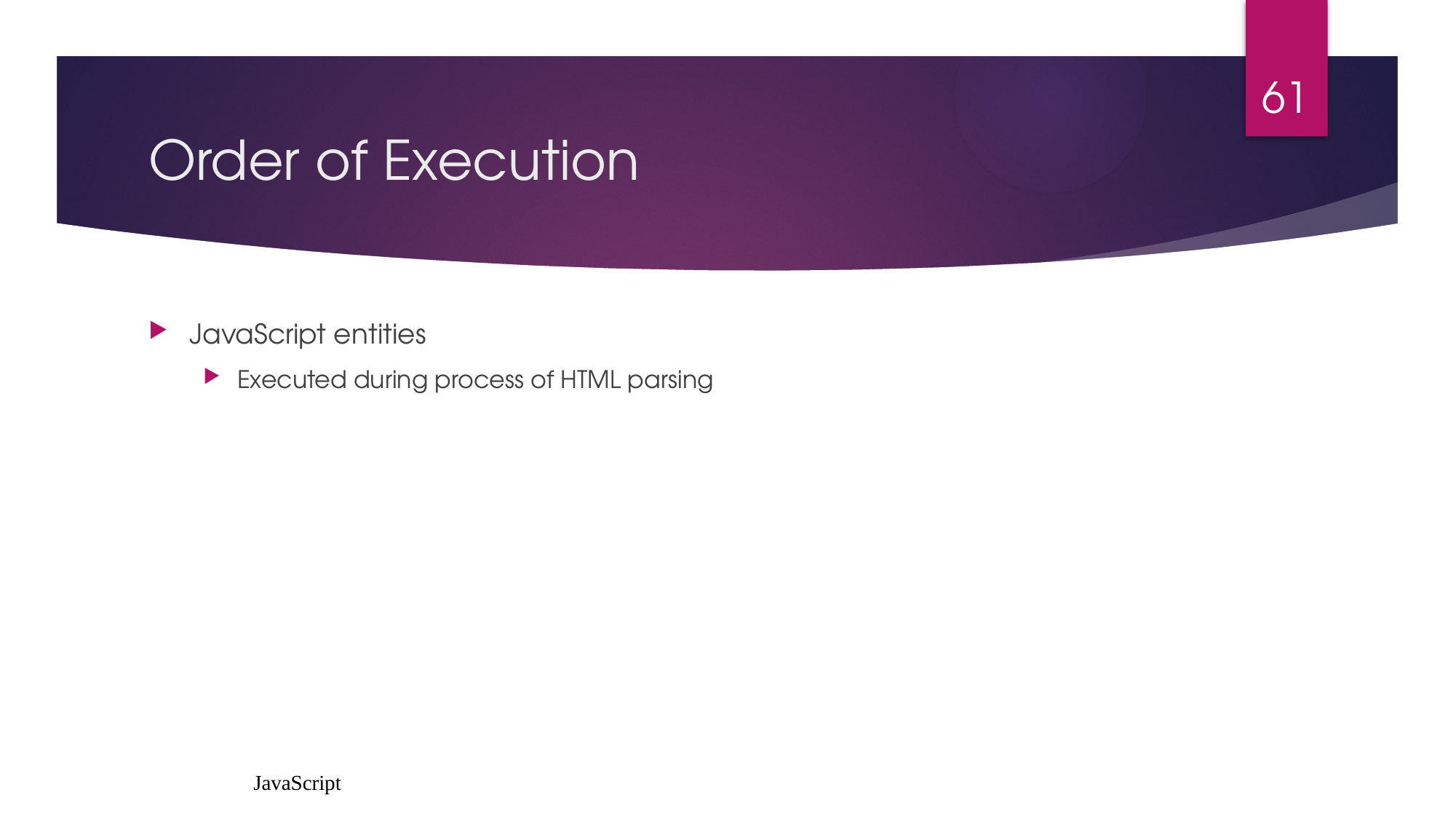

61
# Order of Execution
JavaScript entities
Executed during process of HTML parsing
JavaScript